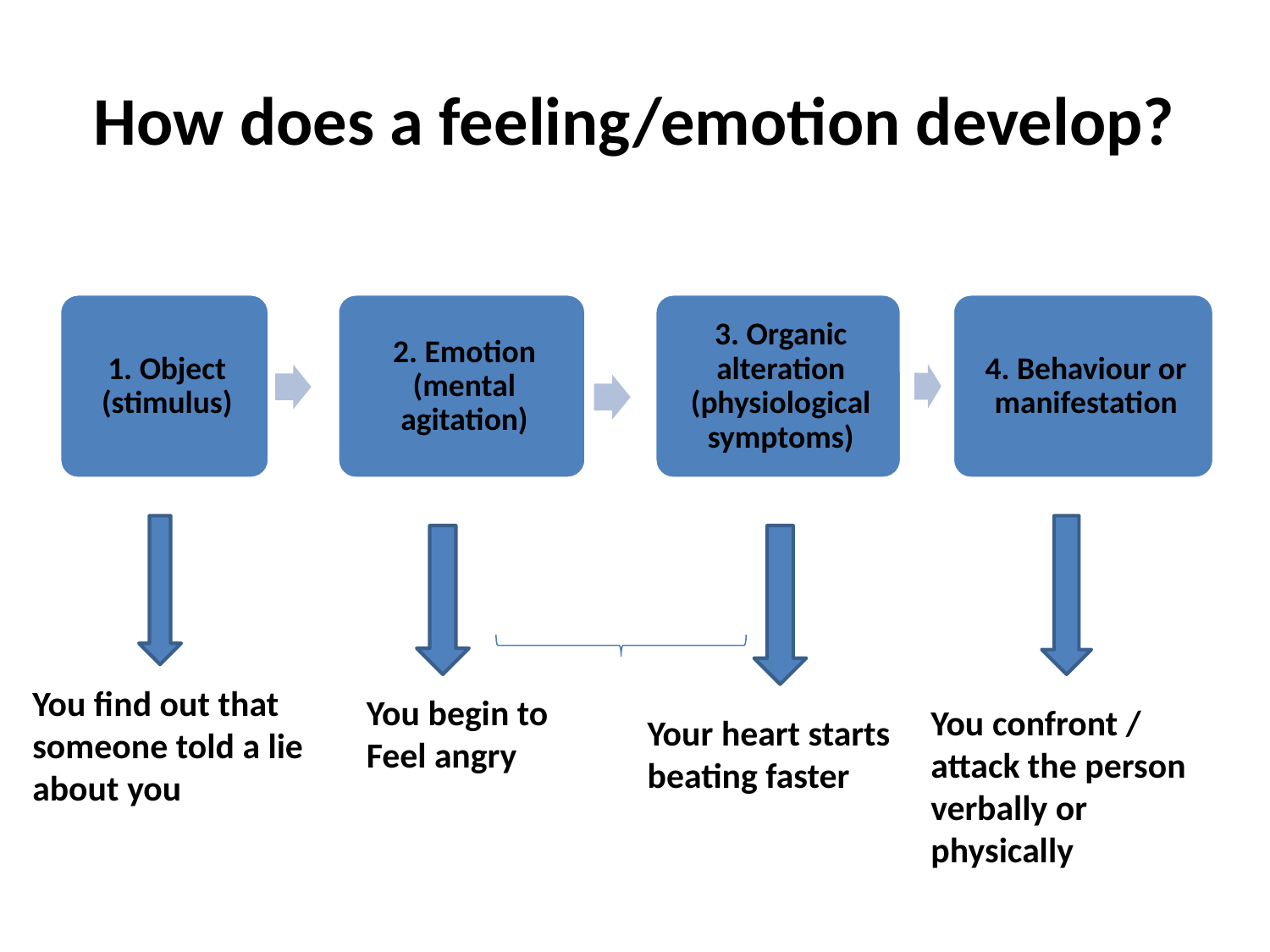

# How does a feeling/emotion develop?
1. Object (stimulus)

2. Emotion (mental agitation)

3. Organic alteration (physiological symptoms)

4. Behaviour or manifestation

You find out that
someone told a lie
about you
You begin to
Feel angry
You confront /
attack the person
verbally or
physically
Your heart starts
beating faster